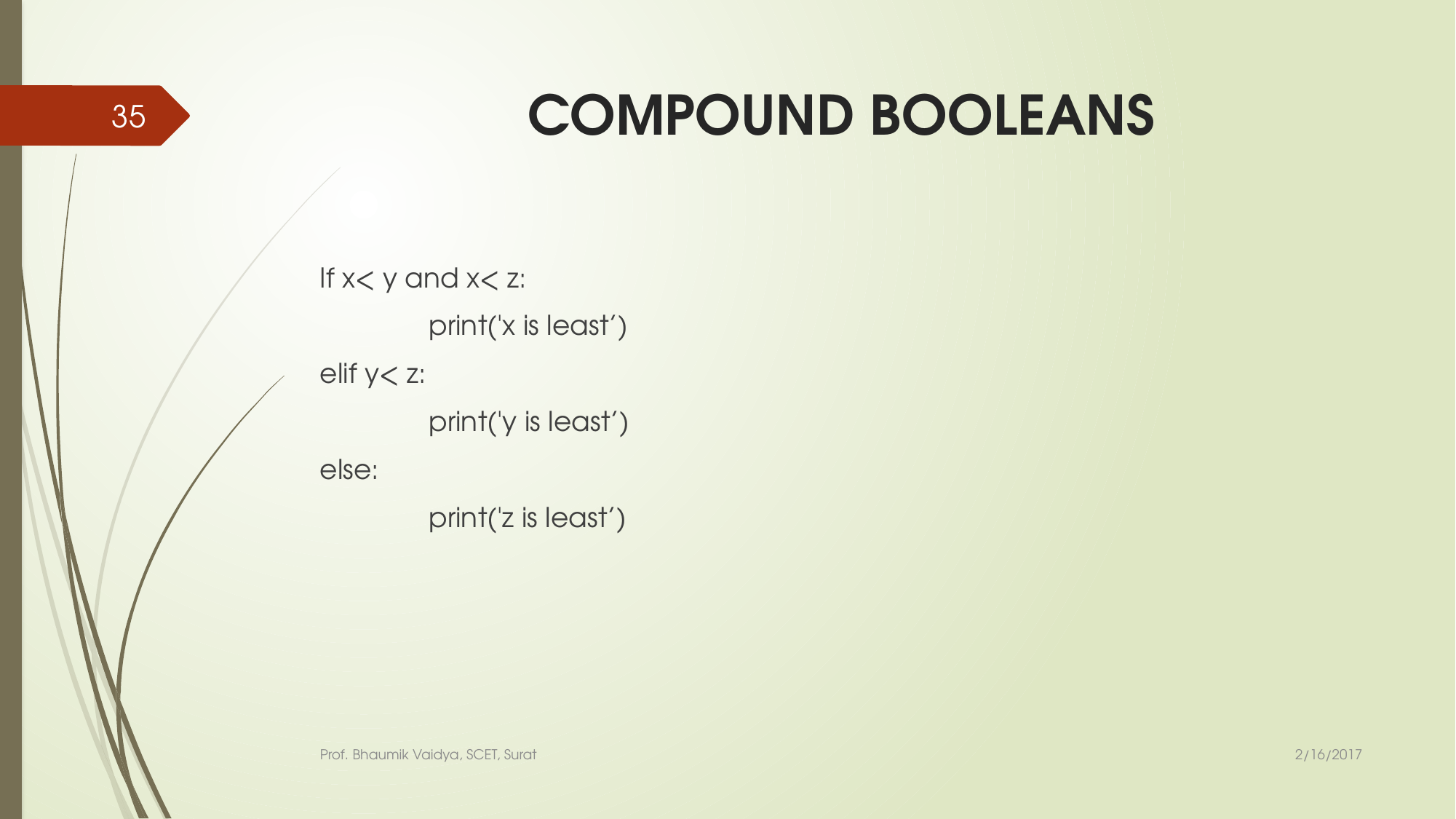

# COMPOUND BOOLEANS
35
If x< y and x< z:
	print('x is least’)
elif y< z:
	print('y is least’)
else:
	print('z is least’)

2/16/2017
Prof. Bhaumik Vaidya, SCET, Surat